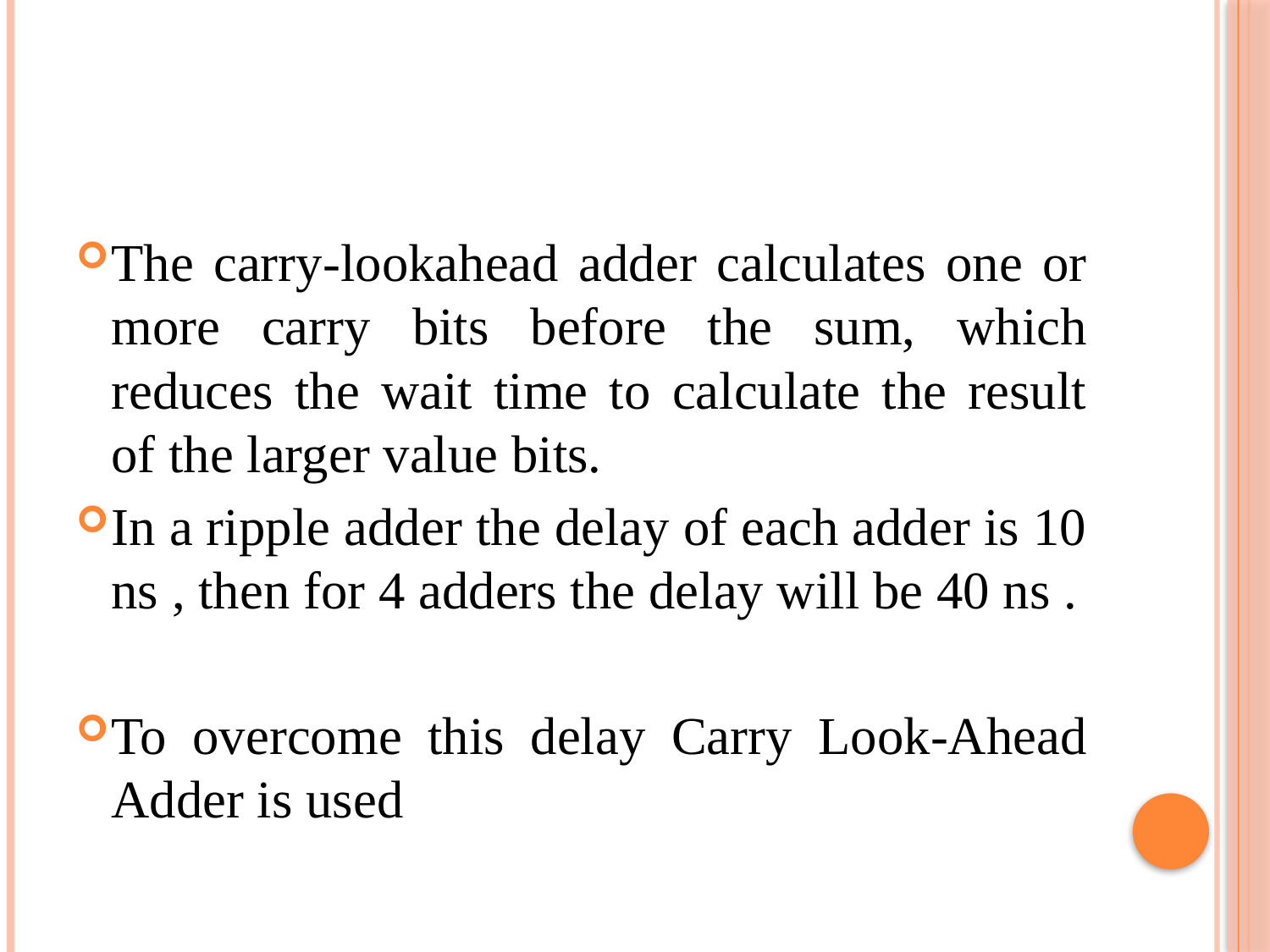

#
The carry-lookahead adder calculates one or more carry bits before the sum, which reduces the wait time to calculate the result of the larger value bits.
In a ripple adder the delay of each adder is 10 ns , then for 4 adders the delay will be 40 ns .

To overcome this delay Carry Look-Ahead Adder is used